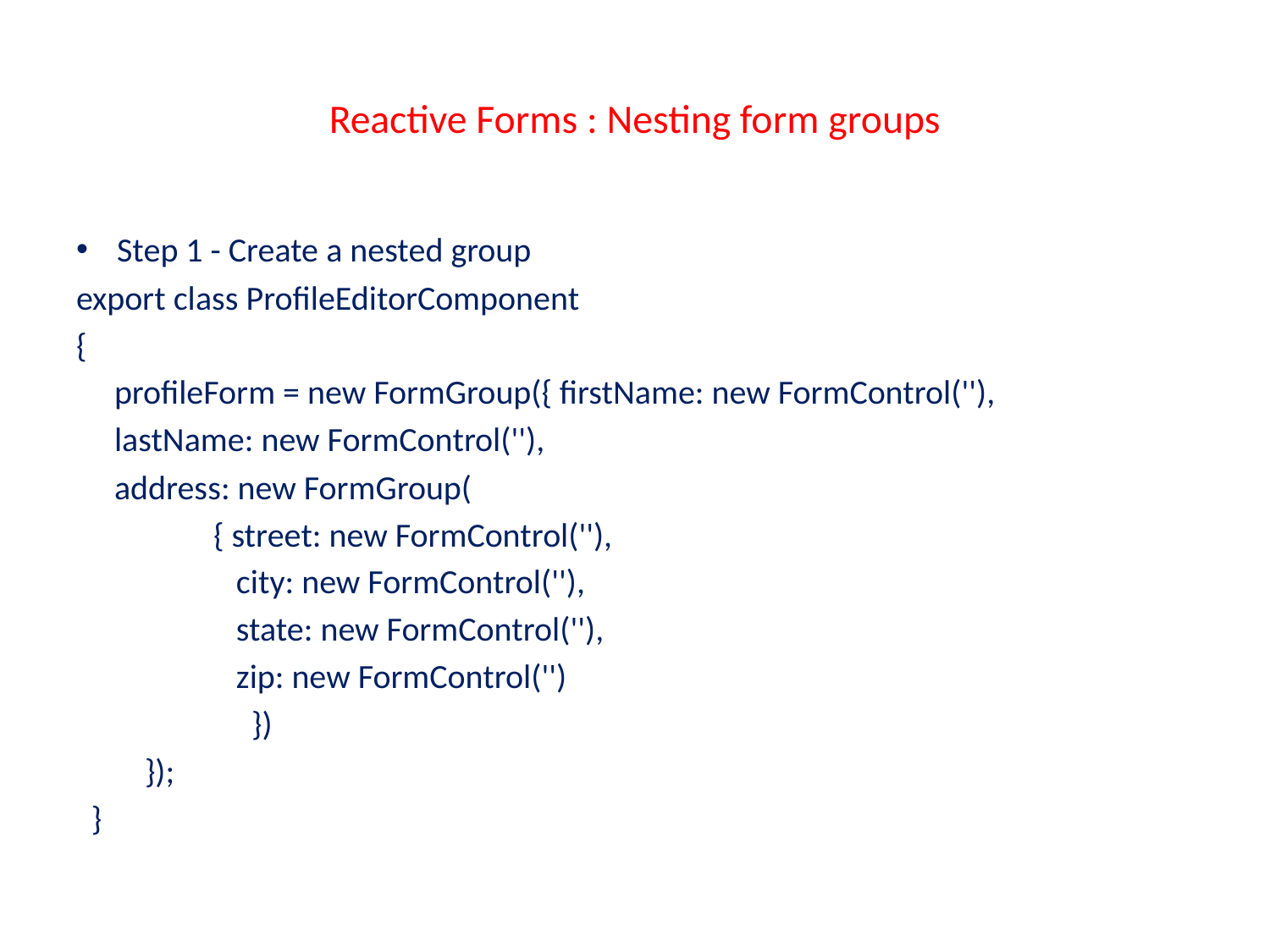

# Reactive Forms : Nesting form groups
Step 1 - Create a nested group
export class ProfileEditorComponent
{
     profileForm = new FormGroup({ firstName: new FormControl(''),
     lastName: new FormControl(''),
     address: new FormGroup(
                  { street: new FormControl(''),
                     city: new FormControl(''),
                     state: new FormControl(''),
                     zip: new FormControl('')
                       })
         });
  }